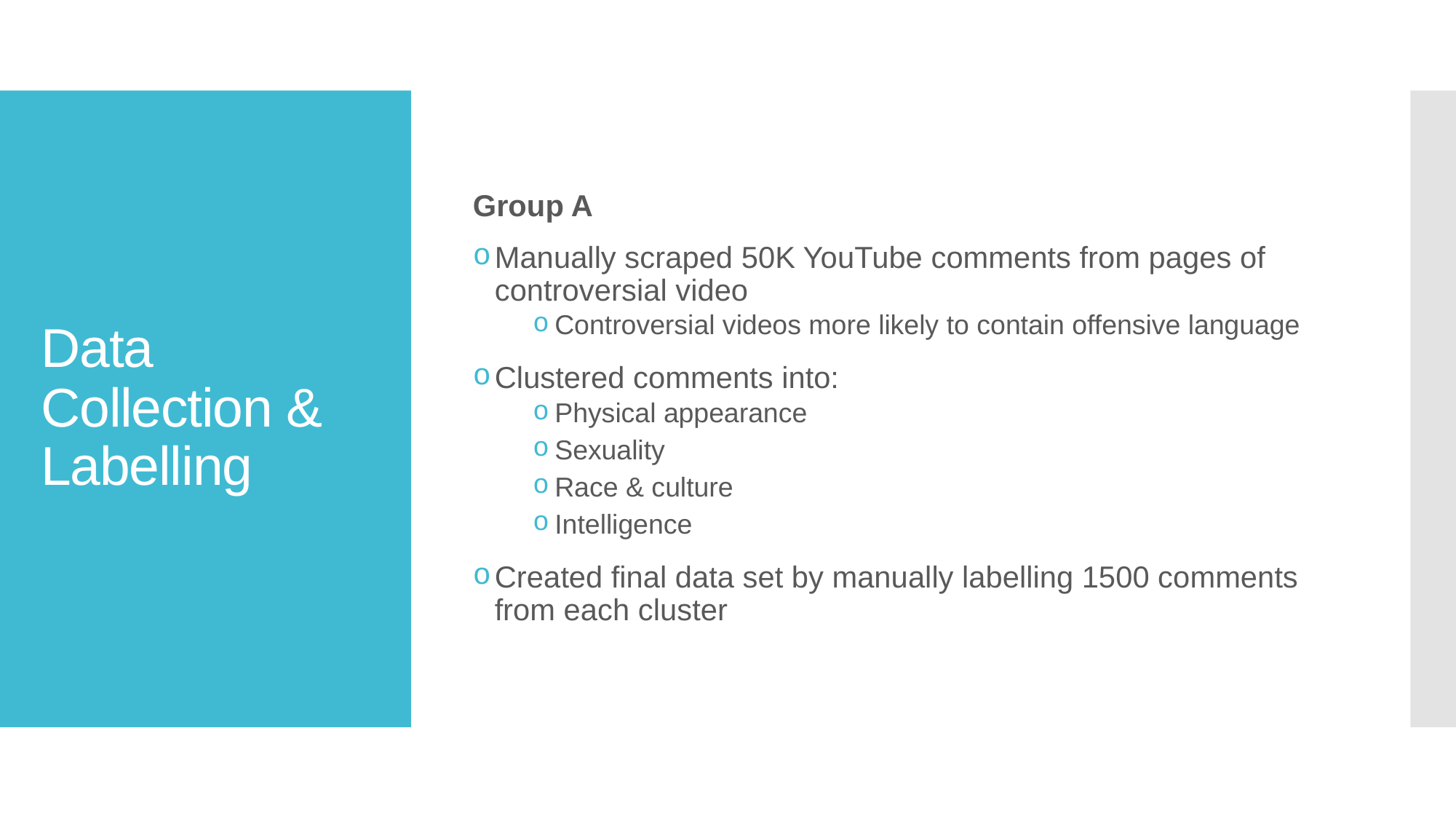

Group A
Manually scraped 50K YouTube comments from pages of controversial video
Controversial videos more likely to contain offensive language
Clustered comments into:
Physical appearance
Sexuality
Race & culture
Intelligence
Created final data set by manually labelling 1500 comments from each cluster
# Data Collection & Labelling